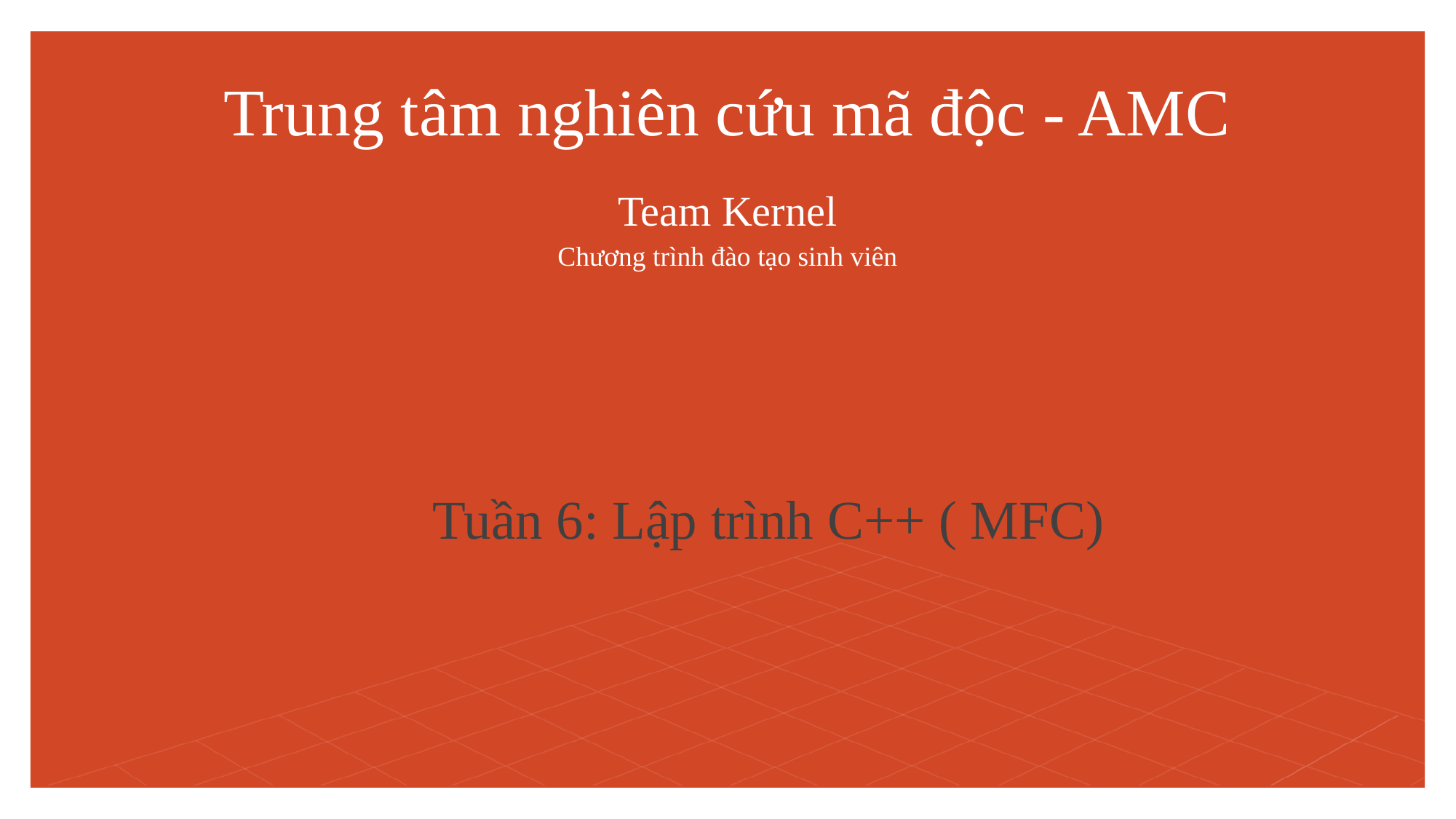

# Trung tâm nghiên cứu mã độc - AMC
Team Kernel
Chương trình đào tạo sinh viên
Tuần 6: Lập trình C++ ( MFC)